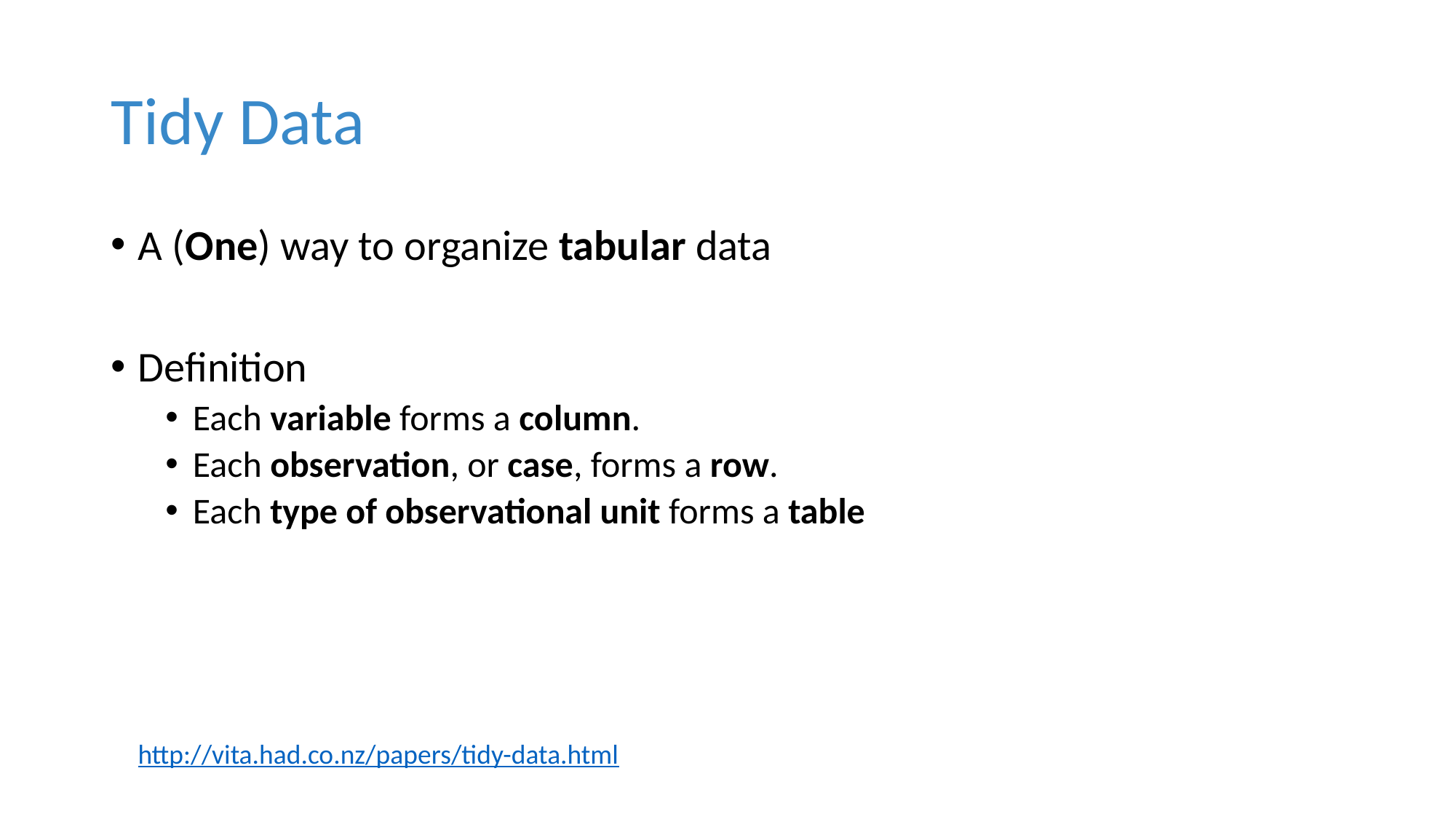

# Tidy Data
A (One) way to organize tabular data

Definition
Each variable forms a column.
Each observation, or case, forms a row.
Each type of observational unit forms a table
http://vita.had.co.nz/papers/tidy-data.html